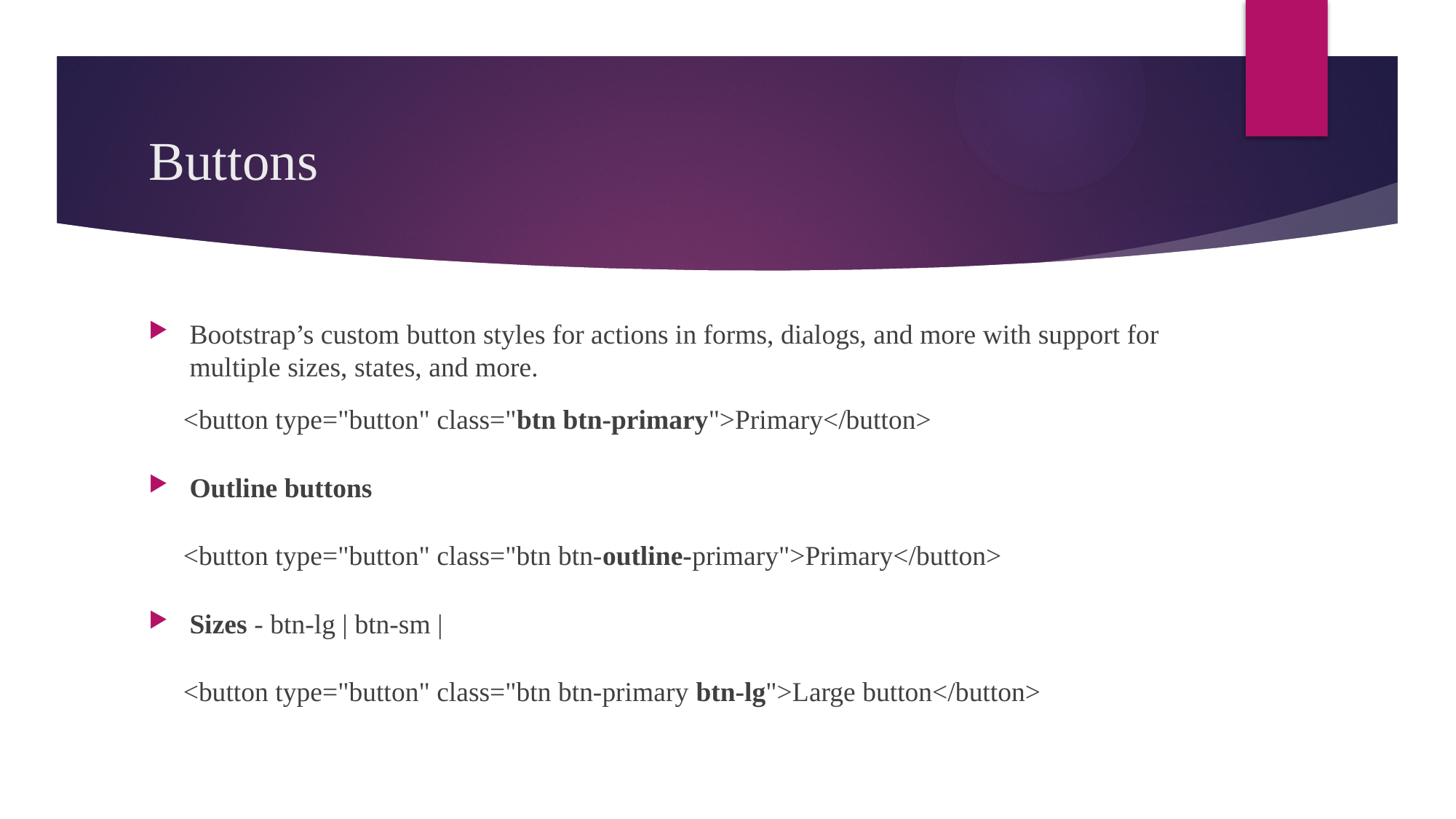

# Buttons
Bootstrap’s custom button styles for actions in forms, dialogs, and more with support for multiple sizes, states, and more.
     <button type="button" class="btn btn-primary">Primary</button>
Outline buttons
     <button type="button" class="btn btn-outline-primary">Primary</button>
Sizes - btn-lg | btn-sm |
     <button type="button" class="btn btn-primary btn-lg">Large button</button>